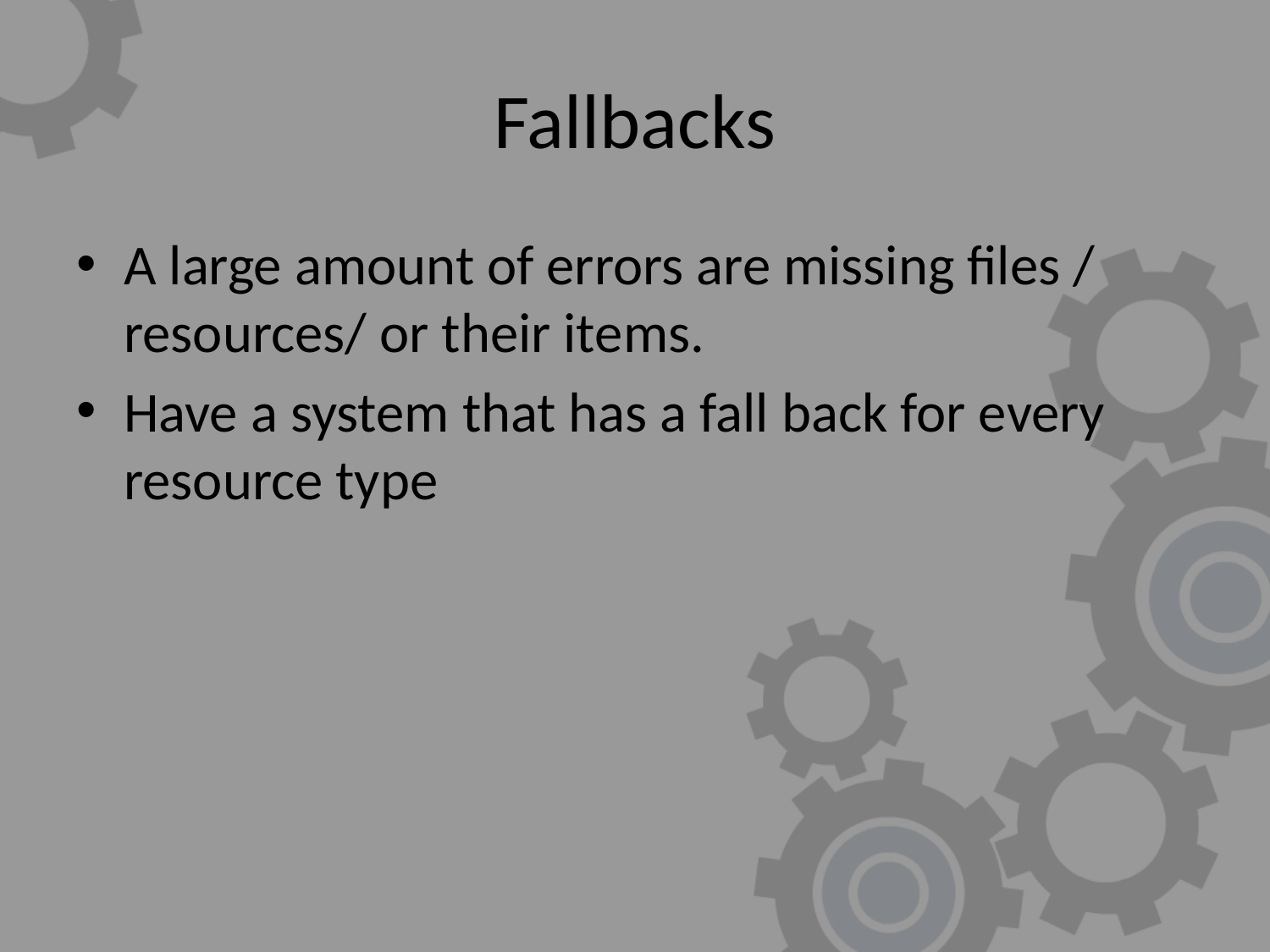

# Fallbacks
A large amount of errors are missing files / resources/ or their items.
Have a system that has a fall back for every resource type